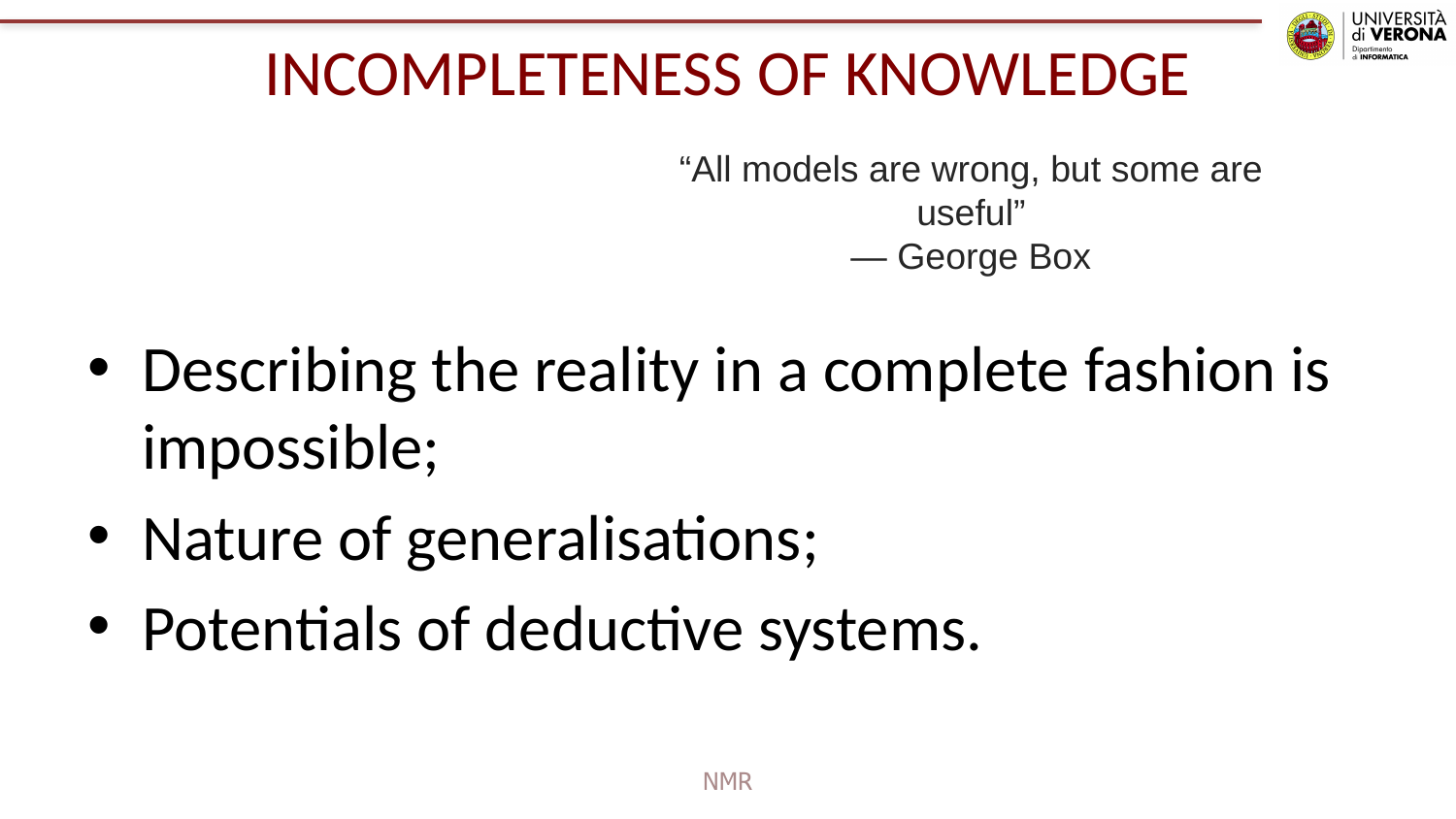

# INCOMPLETENESS OF KNOWLEDGE
“All models are wrong, but some are useful”
— George Box
Describing the reality in a complete fashion is impossible;
Nature of generalisations;
Potentials of deductive systems.
NMR